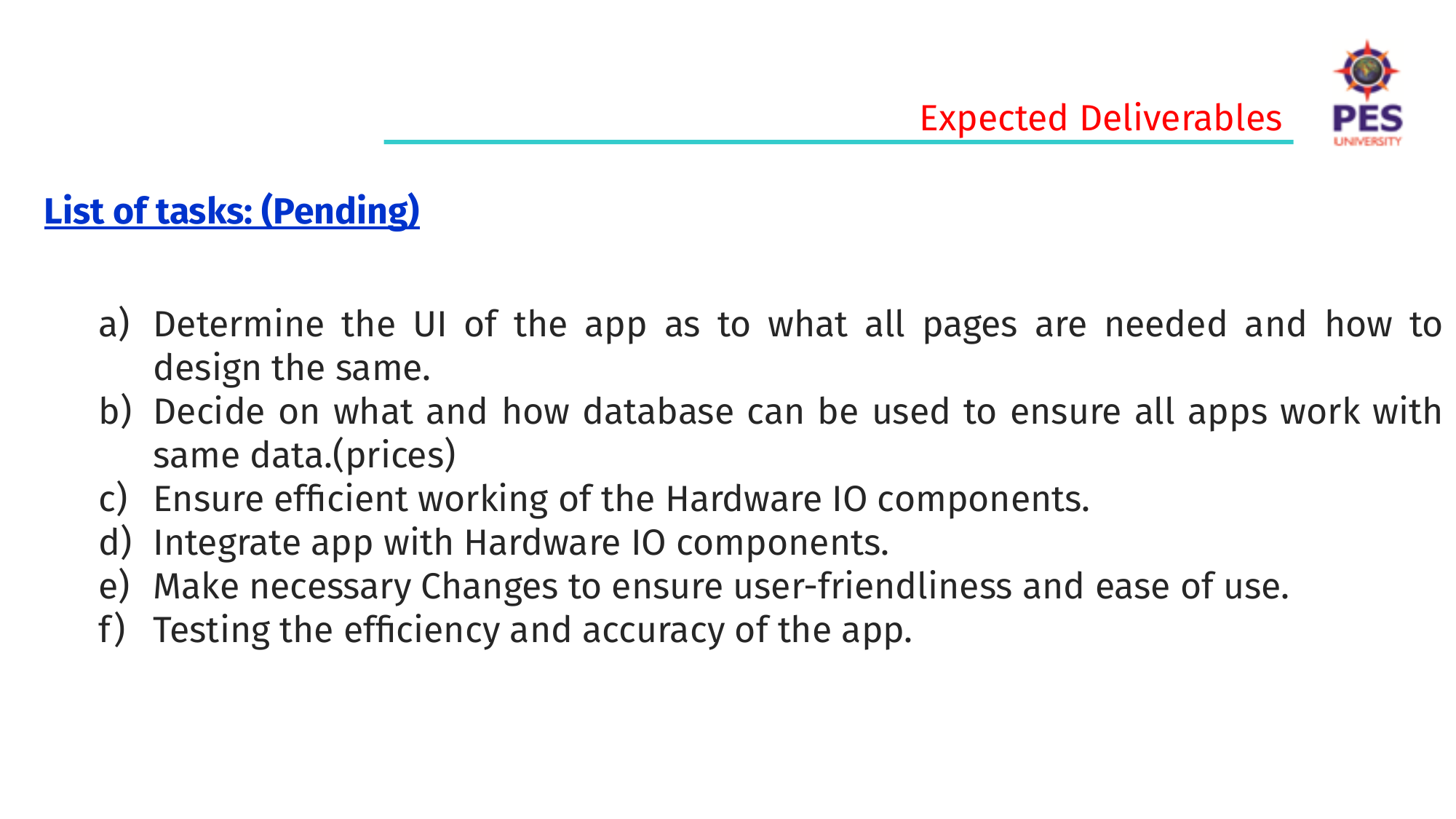

Expected Deliverables

List of tasks: (Pending)

Determine the UI of the app as to what all pages are needed and how to design the same.
Decide on what and how database can be used to ensure all apps work with same data.(prices)
Ensure efficient working of the Hardware IO components.
Integrate app with Hardware IO components.
Make necessary Changes to ensure user-friendliness and ease of use.
Testing the efficiency and accuracy of the app.